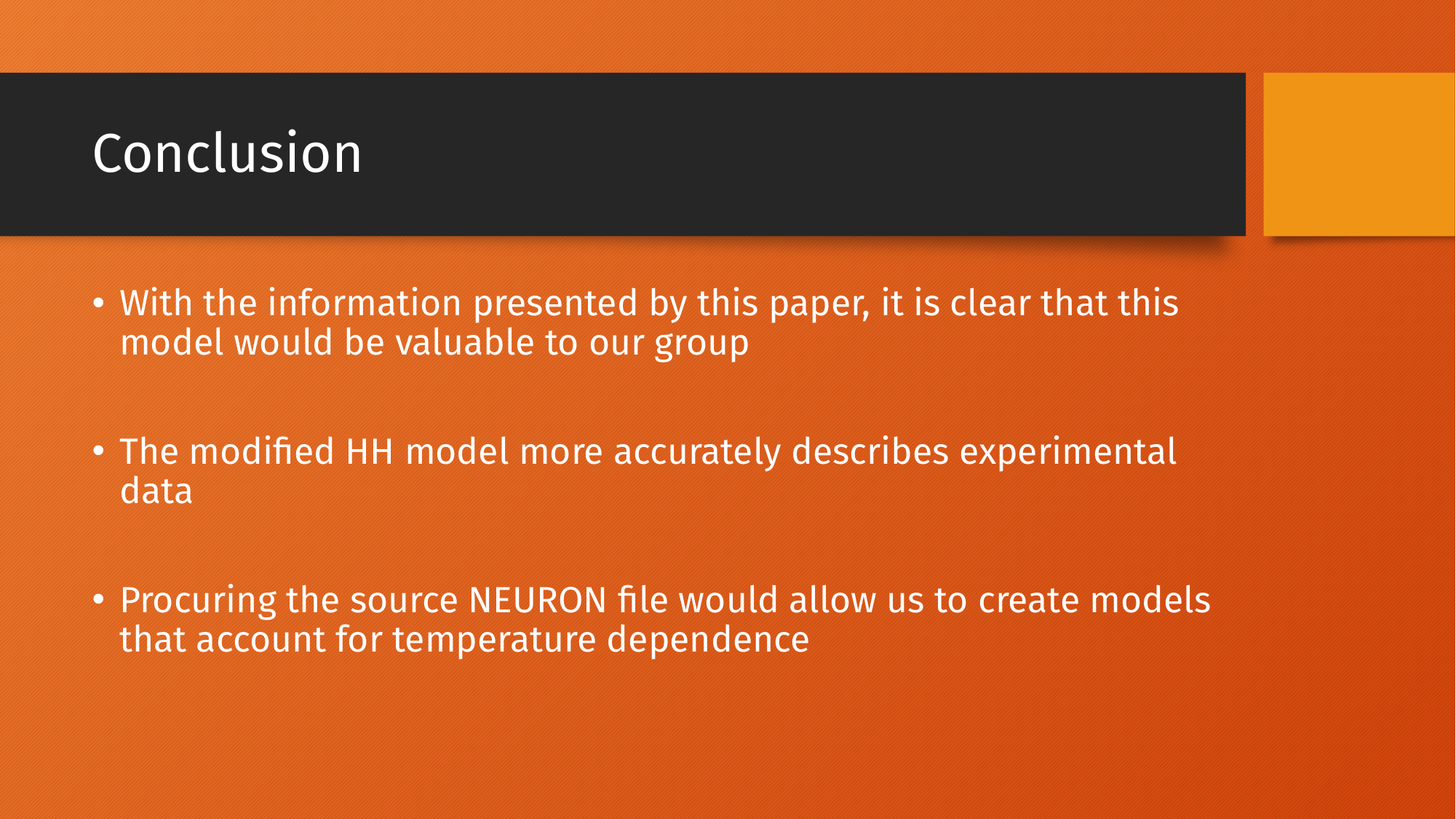

# Conclusion
With the information presented by this paper, it is clear that this model would be valuable to our group

The modified HH model more accurately describes experimental data

Procuring the source NEURON file would allow us to create models that account for temperature dependence